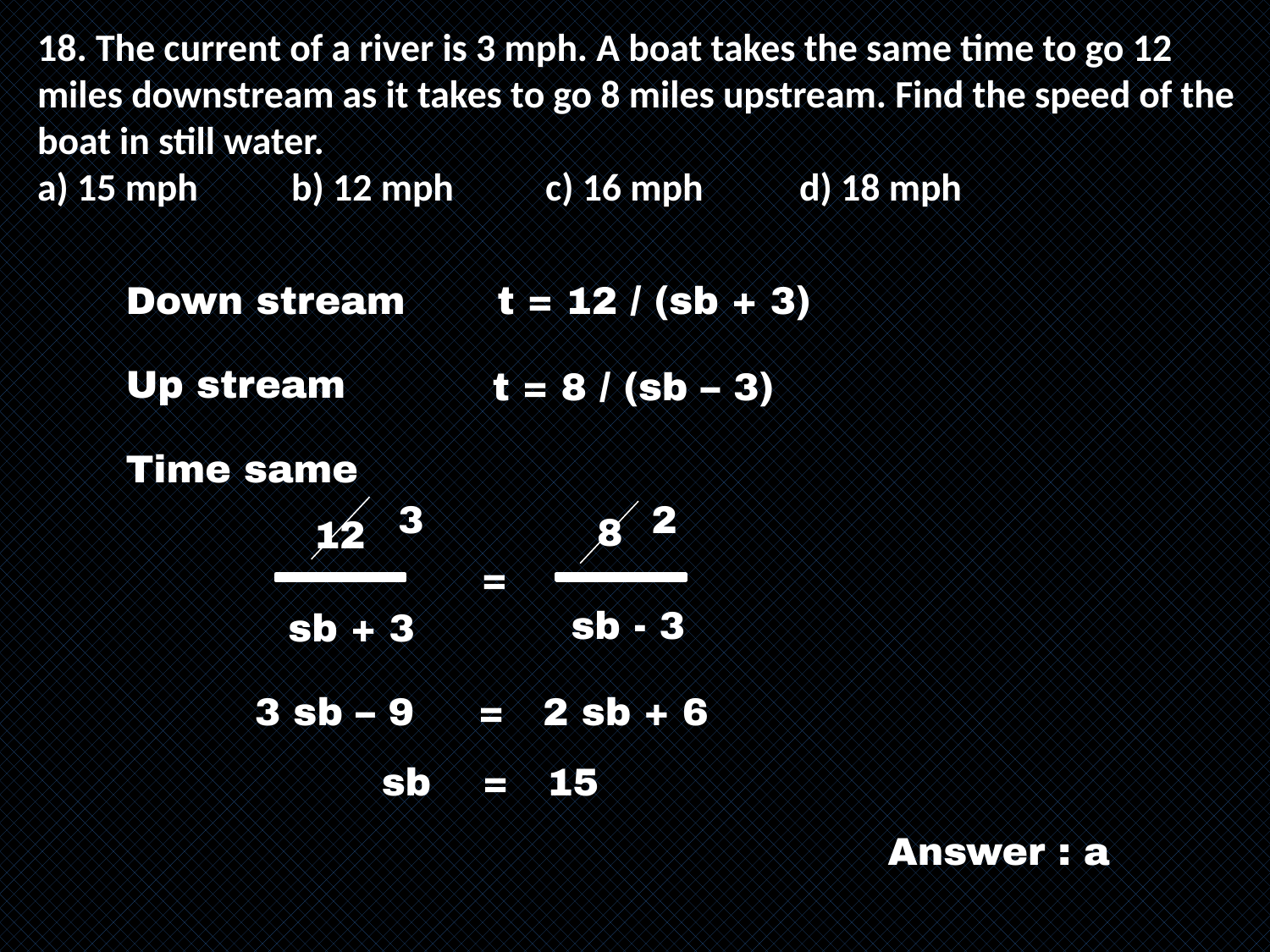

18. The current of a river is 3 mph. A boat takes the same time to go 12 miles downstream as it takes to go 8 miles upstream. Find the speed of the boat in still water.
a) 15 mph	b) 12 mph	c) 16 mph	d) 18 mph
t = 12 / (sb + 3)
Down stream
Up stream
t = 8 / (sb – 3)
Time same
2
3
  8

sb - 3
  12

sb + 3
=

          3 sb – 9     =   2 sb + 6
	          sb    =   15
						Answer : a